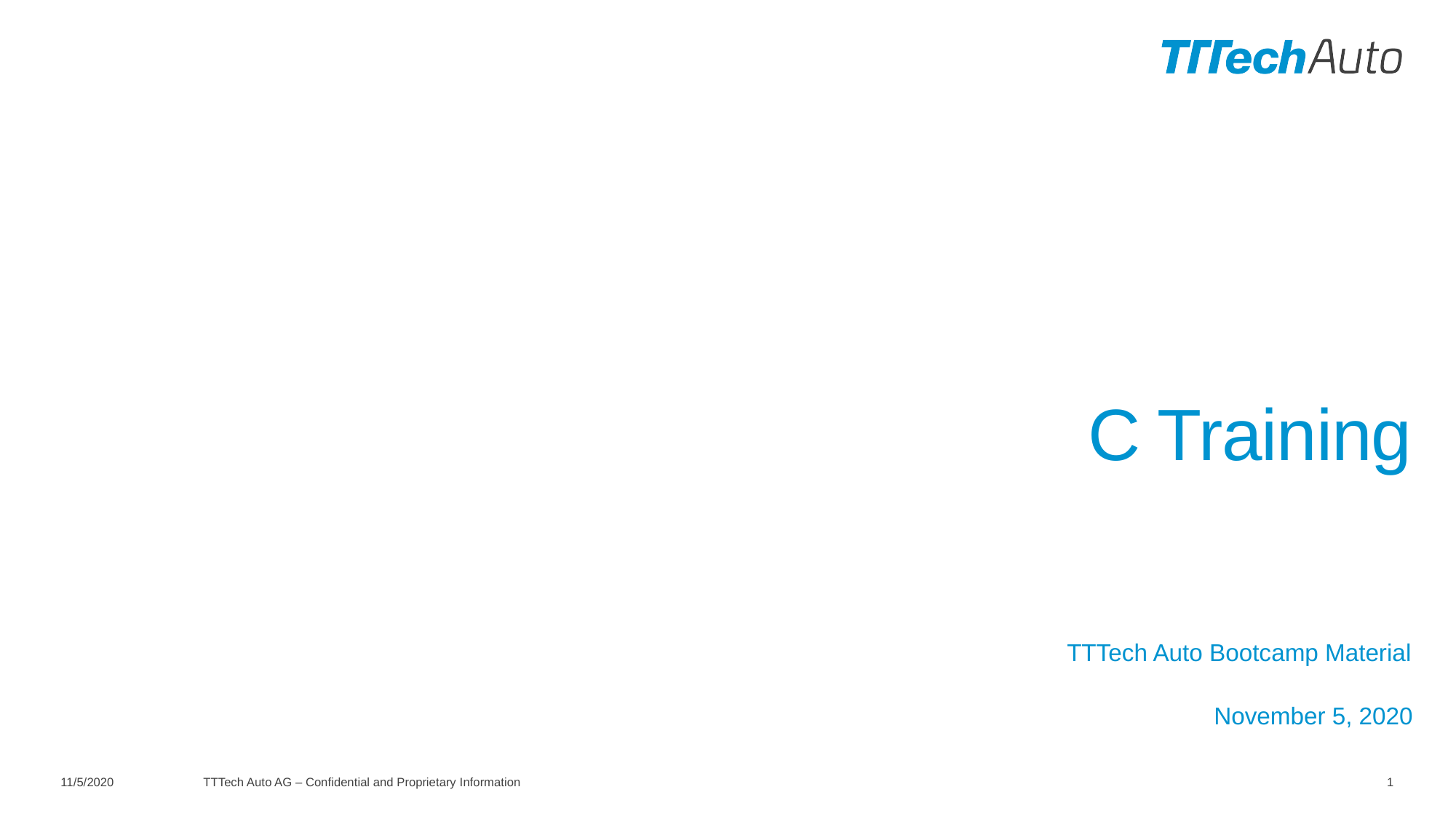

C Training

TTTech Auto Bootcamp Material
November 5, 2020
11/5/2020
TTTech Auto AG – Confidential and Proprietary Information
1